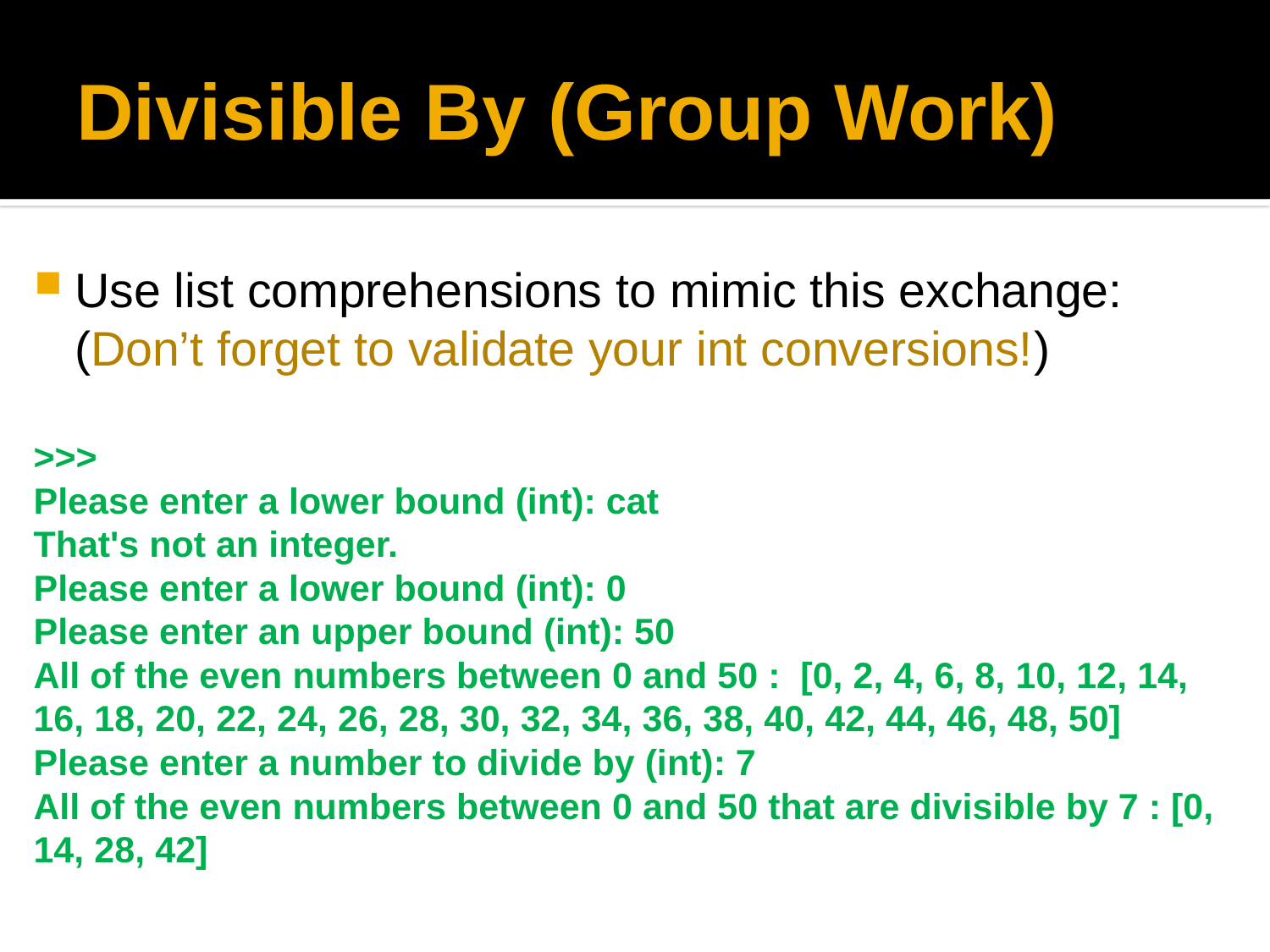

# Divisible By (Group Work)
Use list comprehensions to mimic this exchange: (Don’t forget to validate your int conversions!)

>>>
Please enter a lower bound (int): cat
That's not an integer.
Please enter a lower bound (int): 0
Please enter an upper bound (int): 50
All of the even numbers between 0 and 50 :  [0, 2, 4, 6, 8, 10, 12, 14, 16, 18, 20, 22, 24, 26, 28, 30, 32, 34, 36, 38, 40, 42, 44, 46, 48, 50]
Please enter a number to divide by (int): 7
All of the even numbers between 0 and 50 that are divisible by 7 : [0, 14, 28, 42]